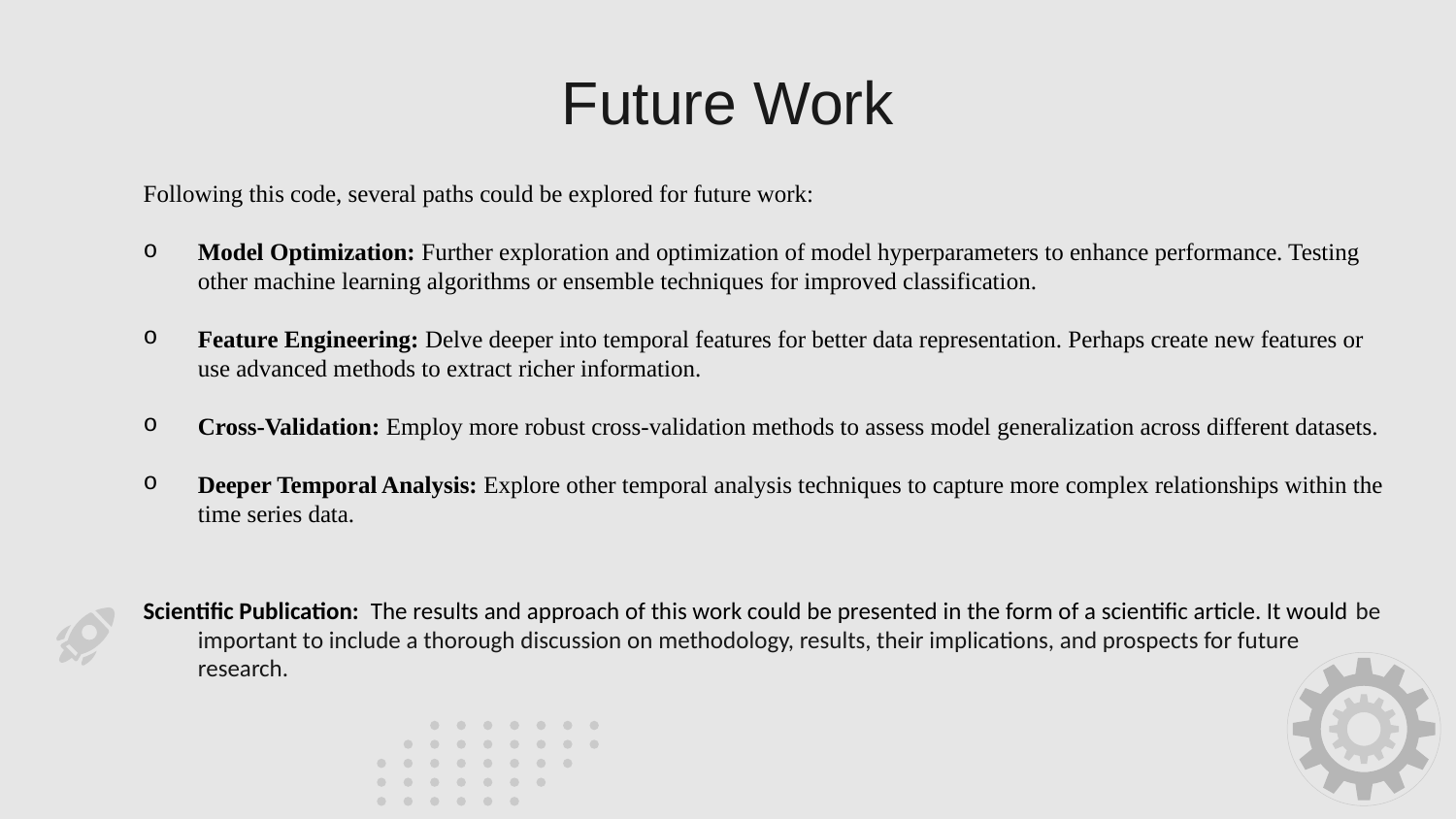

# Future Work
Following this code, several paths could be explored for future work:

Model Optimization: Further exploration and optimization of model hyperparameters to enhance performance. Testing other machine learning algorithms or ensemble techniques for improved classification.

Feature Engineering: Delve deeper into temporal features for better data representation. Perhaps create new features or use advanced methods to extract richer information.

Cross-Validation: Employ more robust cross-validation methods to assess model generalization across different datasets.

Deeper Temporal Analysis: Explore other temporal analysis techniques to capture more complex relationships within the time series data.

Scientific Publication:  The results and approach of this work could be presented in the form of a scientific article. It would be important to include a thorough discussion on methodology, results, their implications, and prospects for future research.